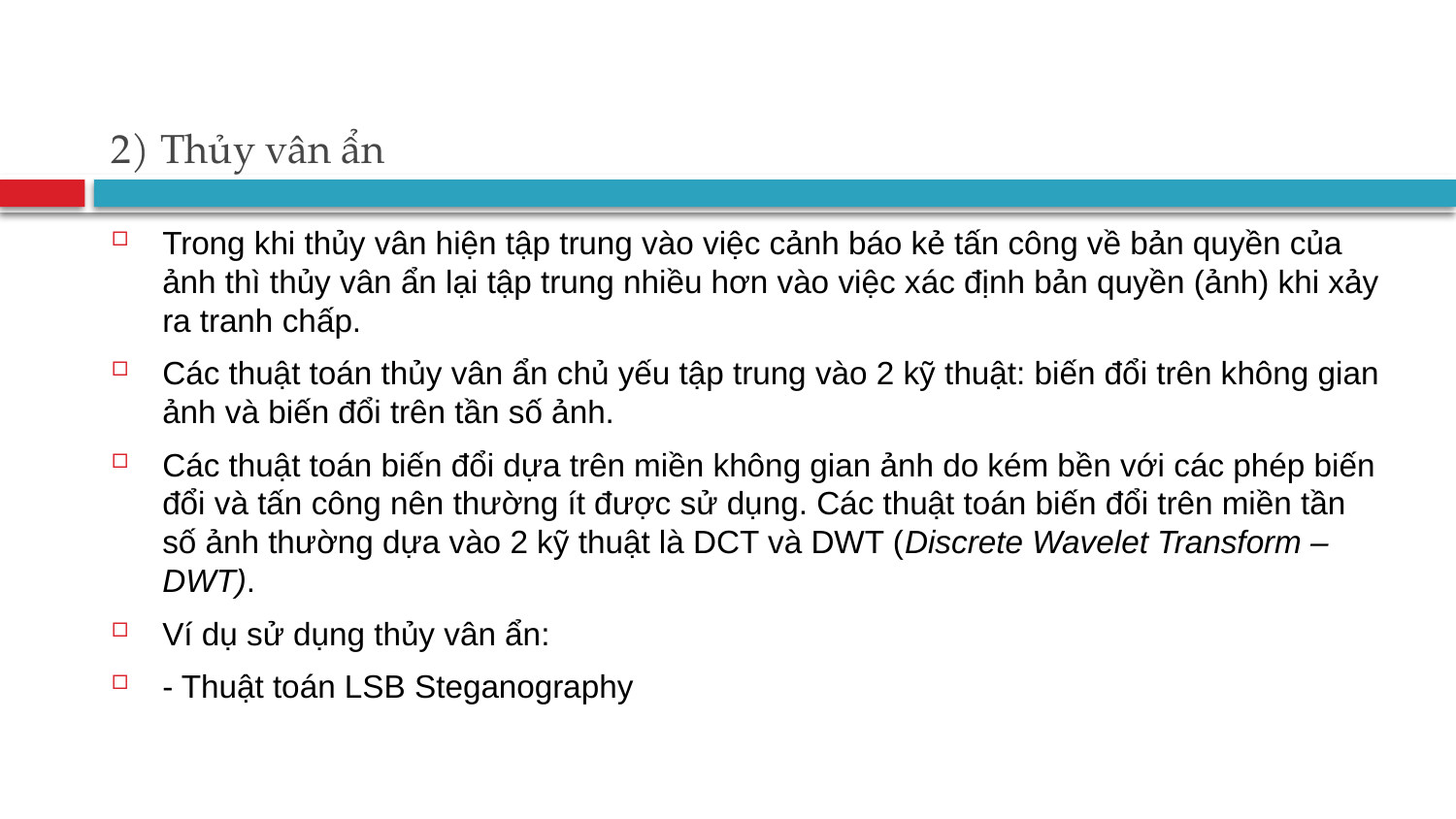

# 2) Thủy vân ẩn
Trong khi thủy vân hiện tập trung vào việc cảnh báo kẻ tấn công về bản quyền của ảnh thì thủy vân ẩn lại tập trung nhiều hơn vào việc xác định bản quyền (ảnh) khi xảy ra tranh chấp.
Các thuật toán thủy vân ẩn chủ yếu tập trung vào 2 kỹ thuật: biến đổi trên không gian ảnh và biến đổi trên tần số ảnh.
Các thuật toán biến đổi dựa trên miền không gian ảnh do kém bền với các phép biến đổi và tấn công nên thường ít được sử dụng. Các thuật toán biến đổi trên miền tần số ảnh thường dựa vào 2 kỹ thuật là DCT và DWT (Discrete Wavelet Transform – DWT).
Ví dụ sử dụng thủy vân ẩn:
- Thuật toán LSB Steganography